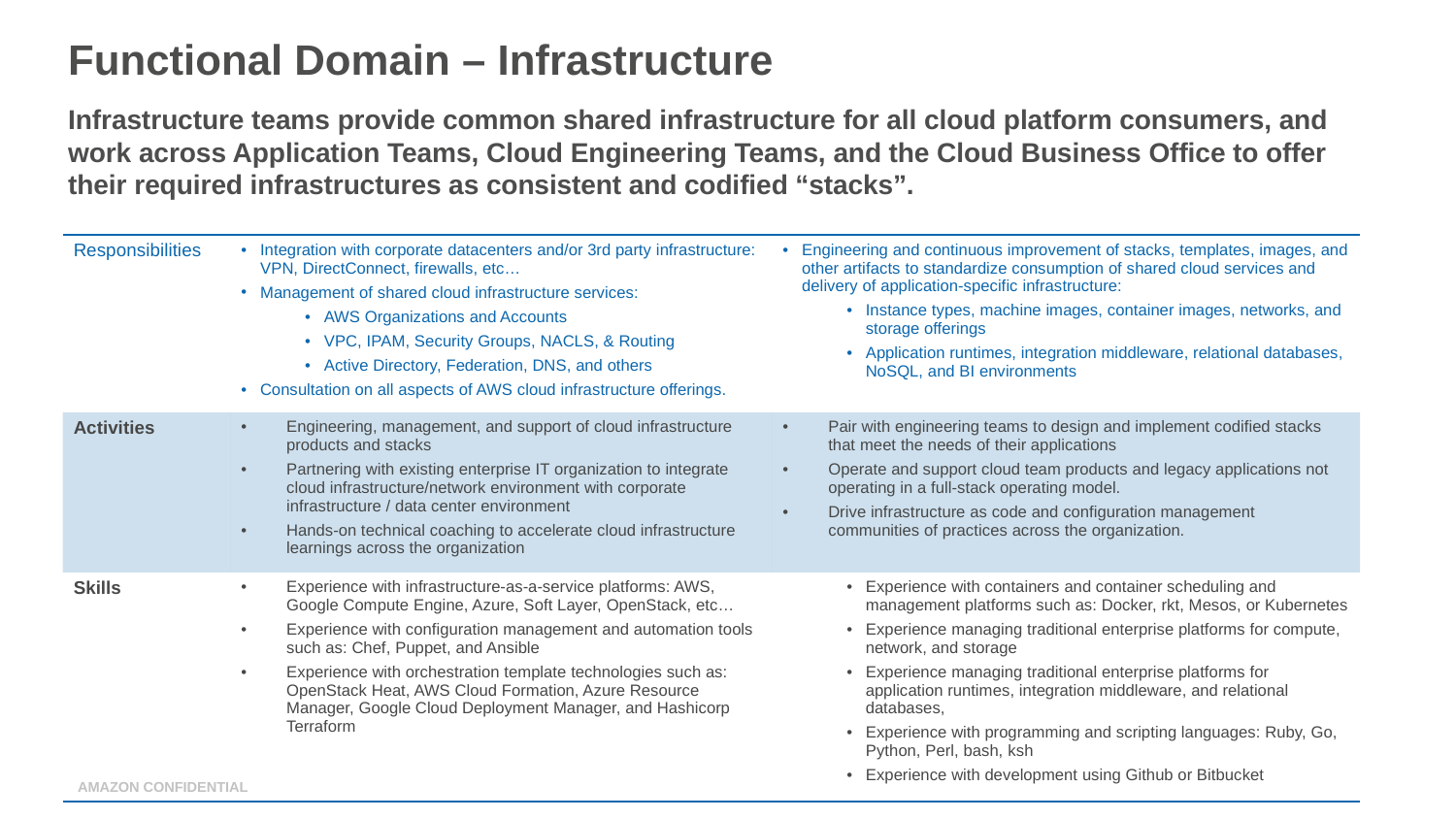

# Functional Domain – Infrastructure
Infrastructure teams provide common shared infrastructure for all cloud platform consumers, and work across Application Teams, Cloud Engineering Teams, and the Cloud Business Office to offer their required infrastructures as consistent and codified “stacks”.
| Responsibilities | Integration with corporate datacenters and/or 3rd party infrastructure: VPN, DirectConnect, firewalls, etc… Management of shared cloud infrastructure services: AWS Organizations and Accounts VPC, IPAM, Security Groups, NACLS, & Routing Active Directory, Federation, DNS, and others Consultation on all aspects of AWS cloud infrastructure offerings. | Engineering and continuous improvement of stacks, templates, images, and other artifacts to standardize consumption of shared cloud services and delivery of application-specific infrastructure: Instance types, machine images, container images, networks, and storage offerings Application runtimes, integration middleware, relational databases, NoSQL, and BI environments |
| --- | --- | --- |
| Activities | Engineering, management, and support of cloud infrastructure products and stacks Partnering with existing enterprise IT organization to integrate cloud infrastructure/network environment with corporate infrastructure / data center environment Hands-on technical coaching to accelerate cloud infrastructure learnings across the organization | Pair with engineering teams to design and implement codified stacks that meet the needs of their applications Operate and support cloud team products and legacy applications not operating in a full-stack operating model. Drive infrastructure as code and configuration management communities of practices across the organization. |
| Skills | Experience with infrastructure-as-a-service platforms: AWS, Google Compute Engine, Azure, Soft Layer, OpenStack, etc… Experience with configuration management and automation tools such as: Chef, Puppet, and Ansible Experience with orchestration template technologies such as: OpenStack Heat, AWS Cloud Formation, Azure Resource Manager, Google Cloud Deployment Manager, and Hashicorp Terraform | Experience with containers and container scheduling and management platforms such as: Docker, rkt, Mesos, or Kubernetes Experience managing traditional enterprise platforms for compute, network, and storage Experience managing traditional enterprise platforms for application runtimes, integration middleware, and relational databases, Experience with programming and scripting languages: Ruby, Go, Python, Perl, bash, ksh Experience with development using Github or Bitbucket |